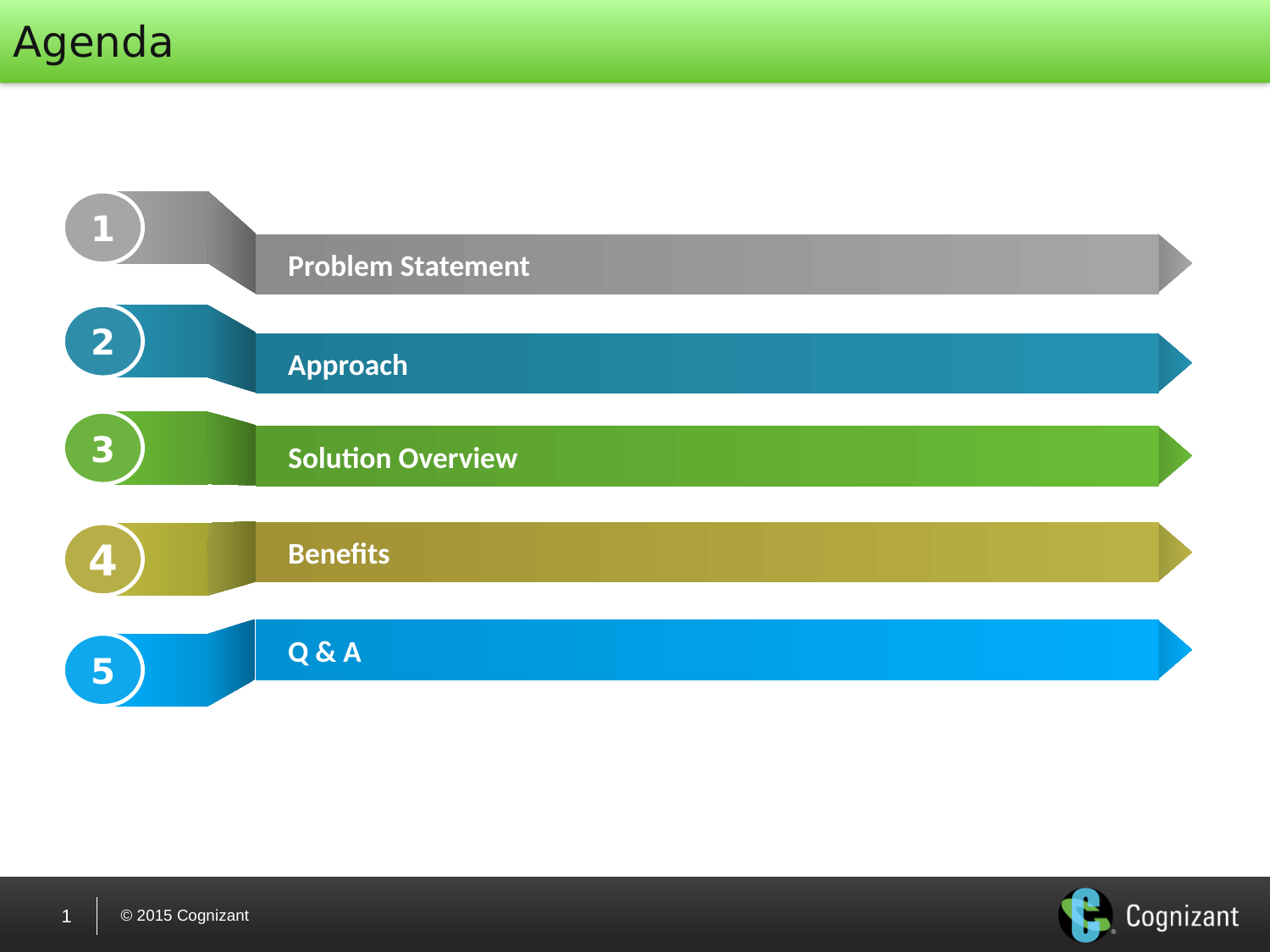

Agenda

1

   Problem Statement
2

   Approach
3

   Solution Overview

4

   Benefits

   Q & A
5

1